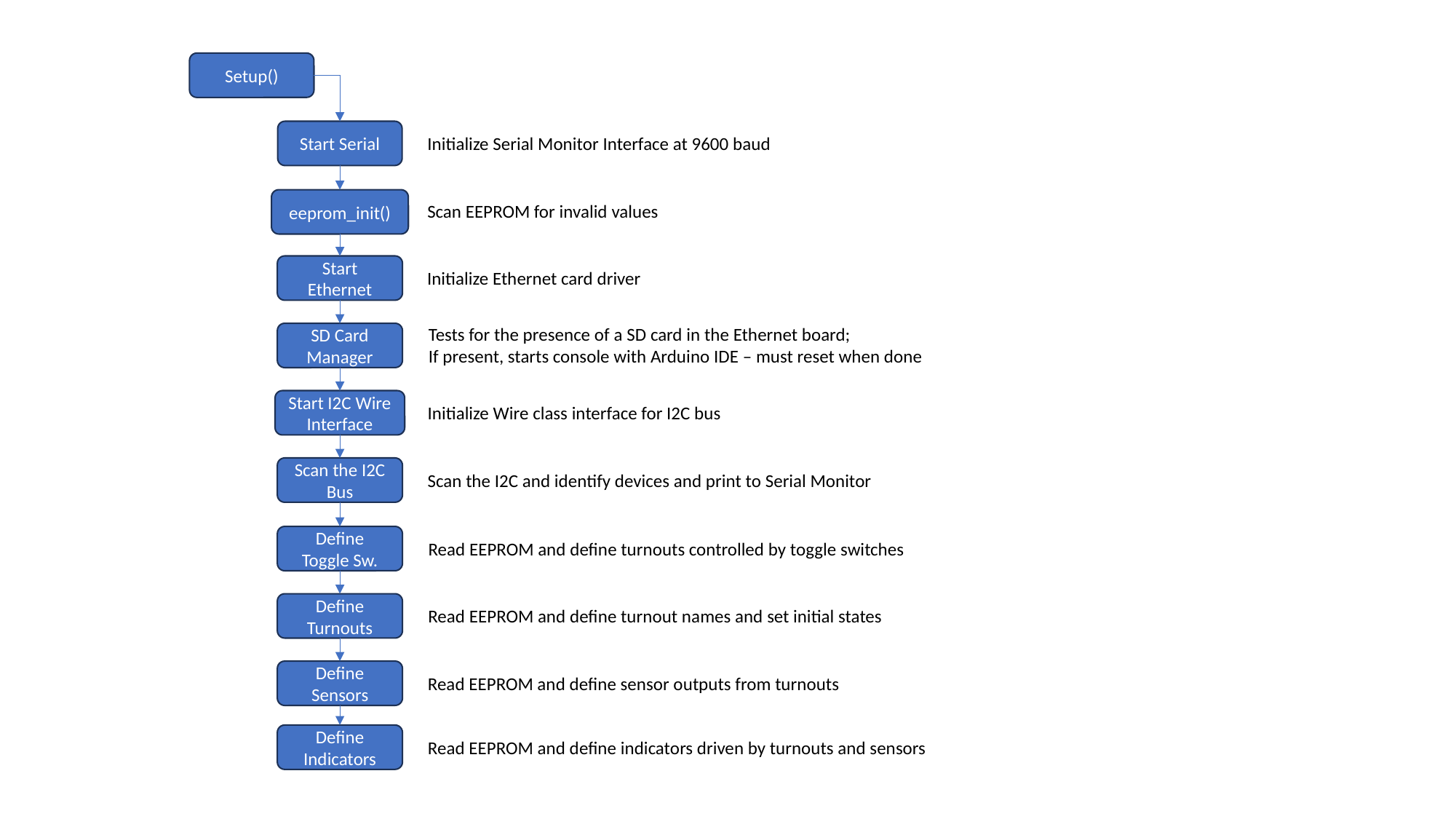

Setup()
Start Serial
Initialize Serial Monitor Interface at 9600 baud
eeprom_init()
Scan EEPROM for invalid values
Start Ethernet
Initialize Ethernet card driver
Tests for the presence of a SD card in the Ethernet board;
If present, starts console with Arduino IDE – must reset when done
SD Card Manager
Start I2C Wire Interface
Initialize Wire class interface for I2C bus
Scan the I2C Bus
Scan the I2C and identify devices and print to Serial Monitor
Define Toggle Sw.
Read EEPROM and define turnouts controlled by toggle switches
Define Turnouts
Read EEPROM and define turnout names and set initial states
Define Sensors
Read EEPROM and define sensor outputs from turnouts
Define Indicators
Read EEPROM and define indicators driven by turnouts and sensors